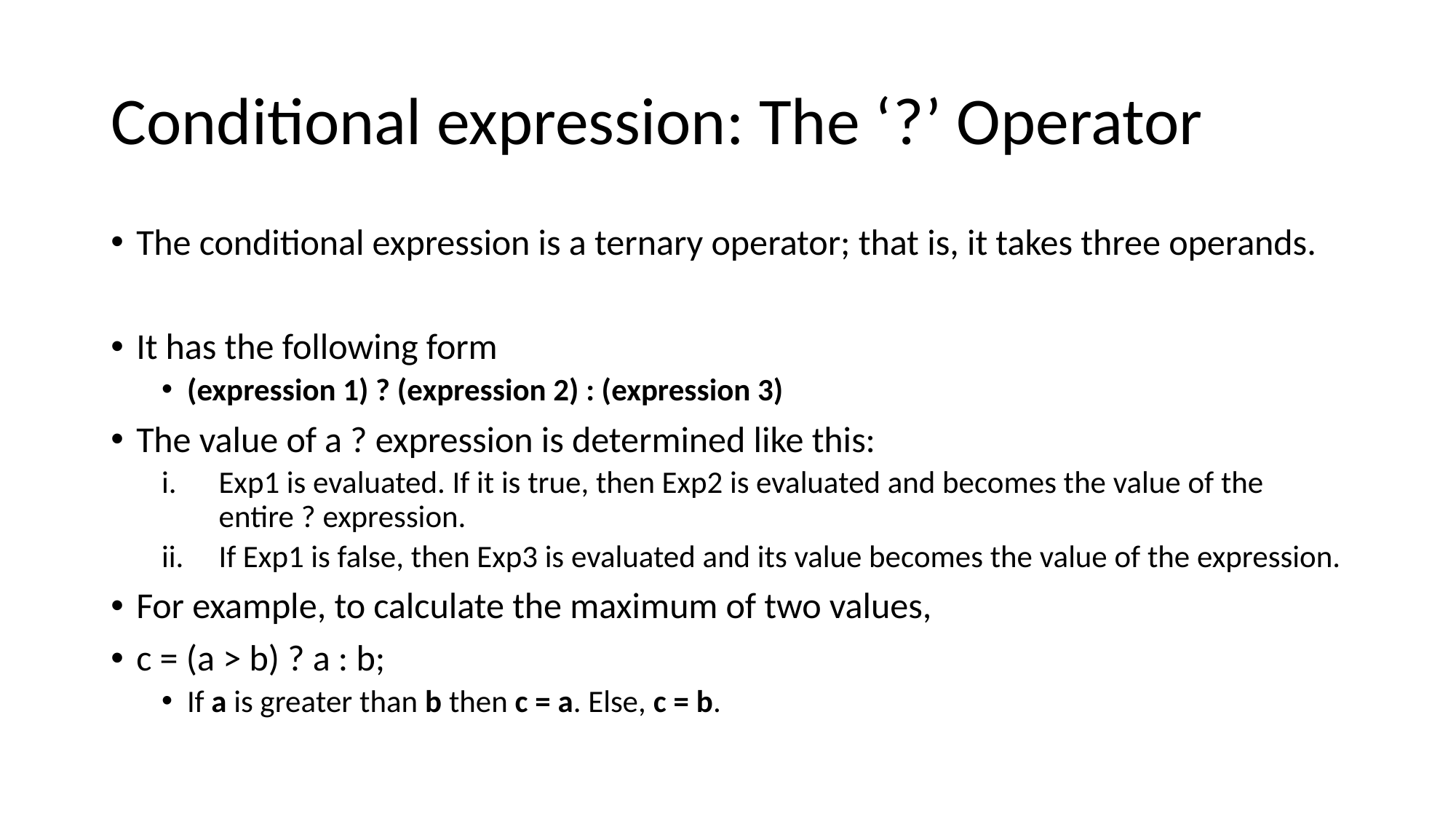

# Conditional expression: The ‘?’ Operator
The conditional expression is a ternary operator; that is, it takes three operands.

It has the following form
(expression 1) ? (expression 2) : (expression 3)
The value of a ? expression is determined like this:
Exp1 is evaluated. If it is true, then Exp2 is evaluated and becomes the value of the entire ? expression.
If Exp1 is false, then Exp3 is evaluated and its value becomes the value of the expression.
For example, to calculate the maximum of two values,
c = (a > b) ? a : b;
If a is greater than b then c = a. Else, c = b.